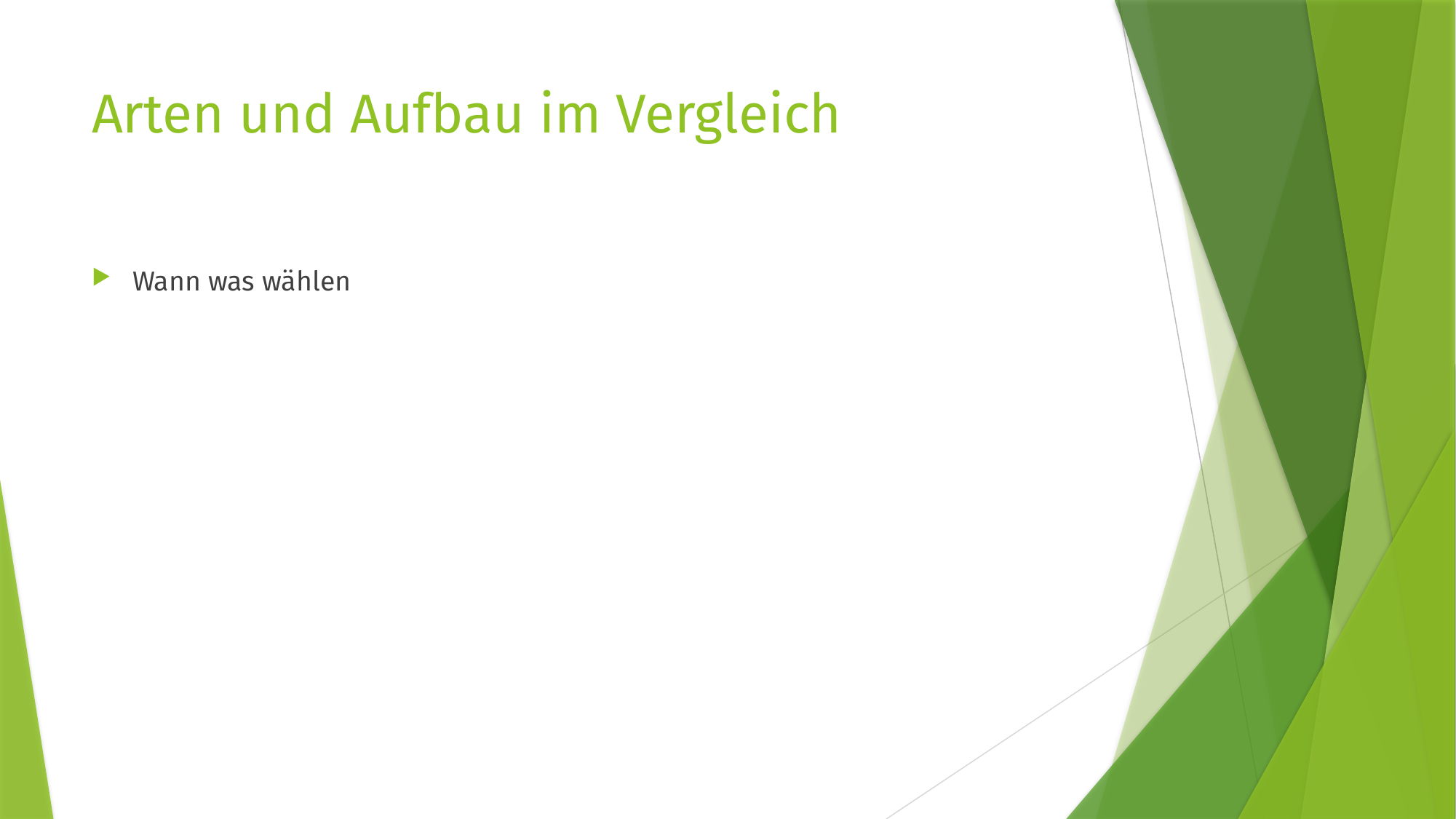

# Arten und Aufbau im Vergleich
Wann was wählen